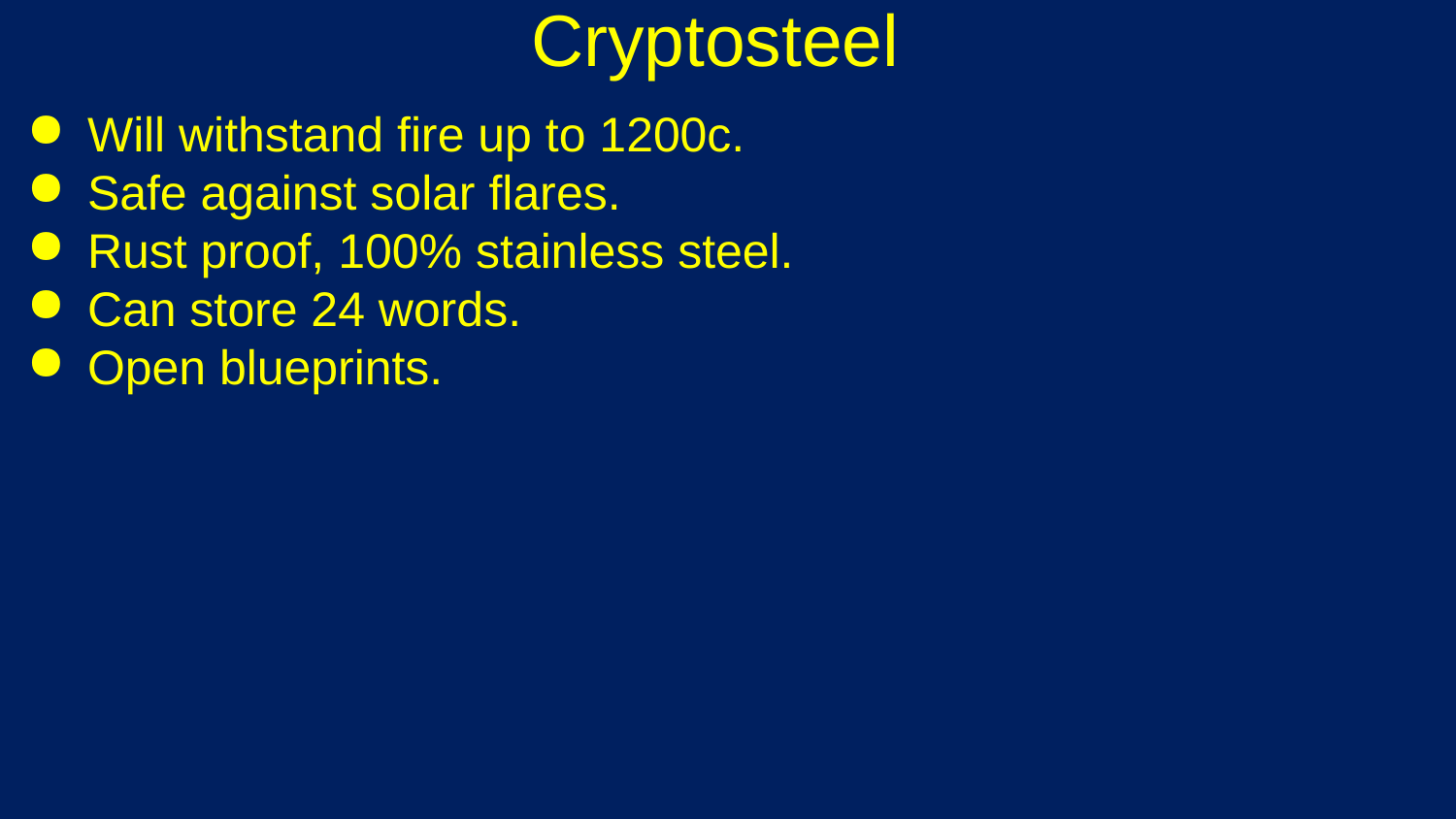

# Cryptosteel
Will withstand fire up to 1200c.
Safe against solar flares.
Rust proof, 100% stainless steel.
Can store 24 words.
Open blueprints.